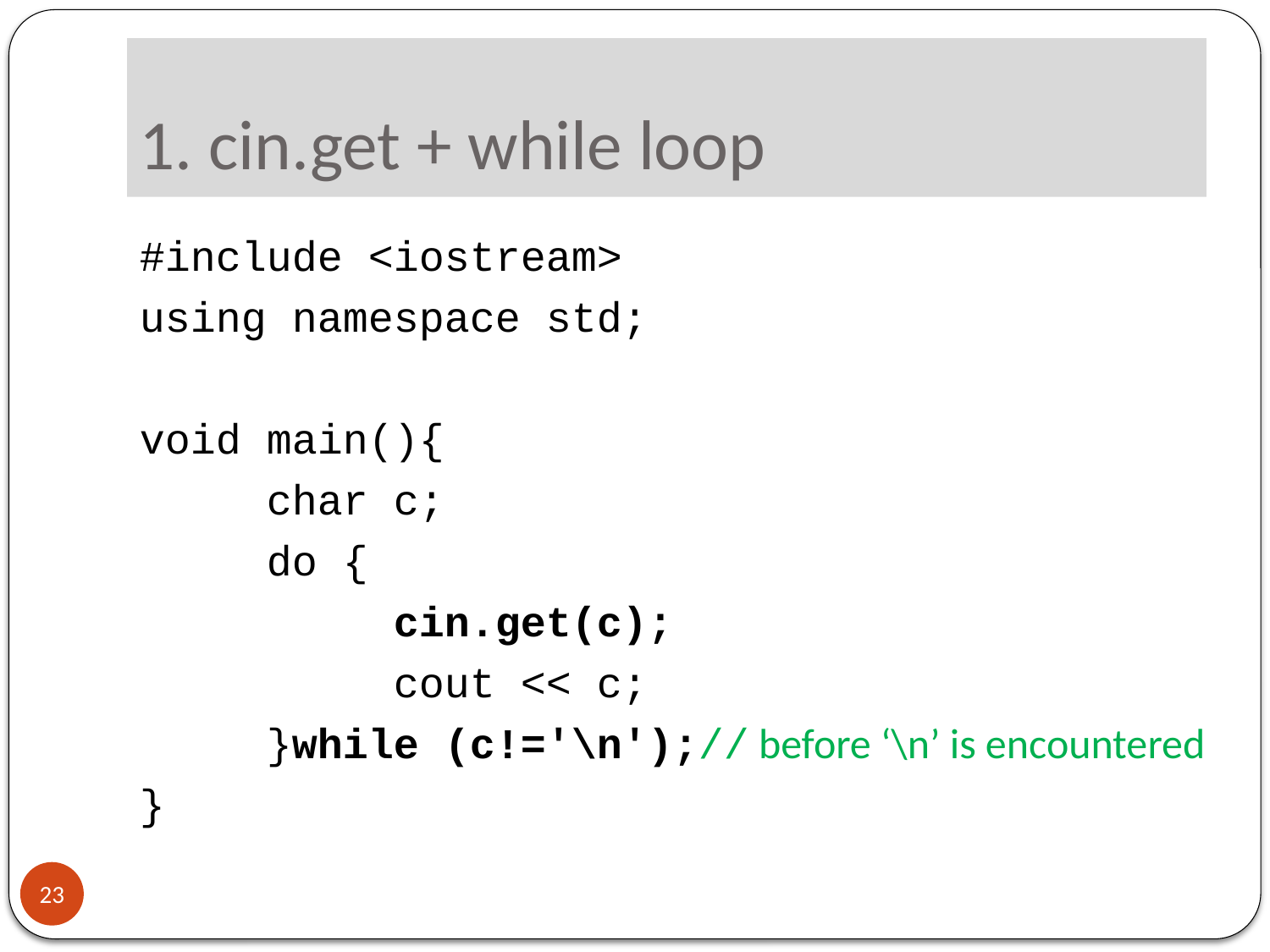

# 1. cin.get + while loop
#include <iostream>
using namespace std;

void main(){
	char c;
	do {
		cin.get(c);
		cout << c;
	}while (c!='\n');// before ‘\n’ is encountered
}

23